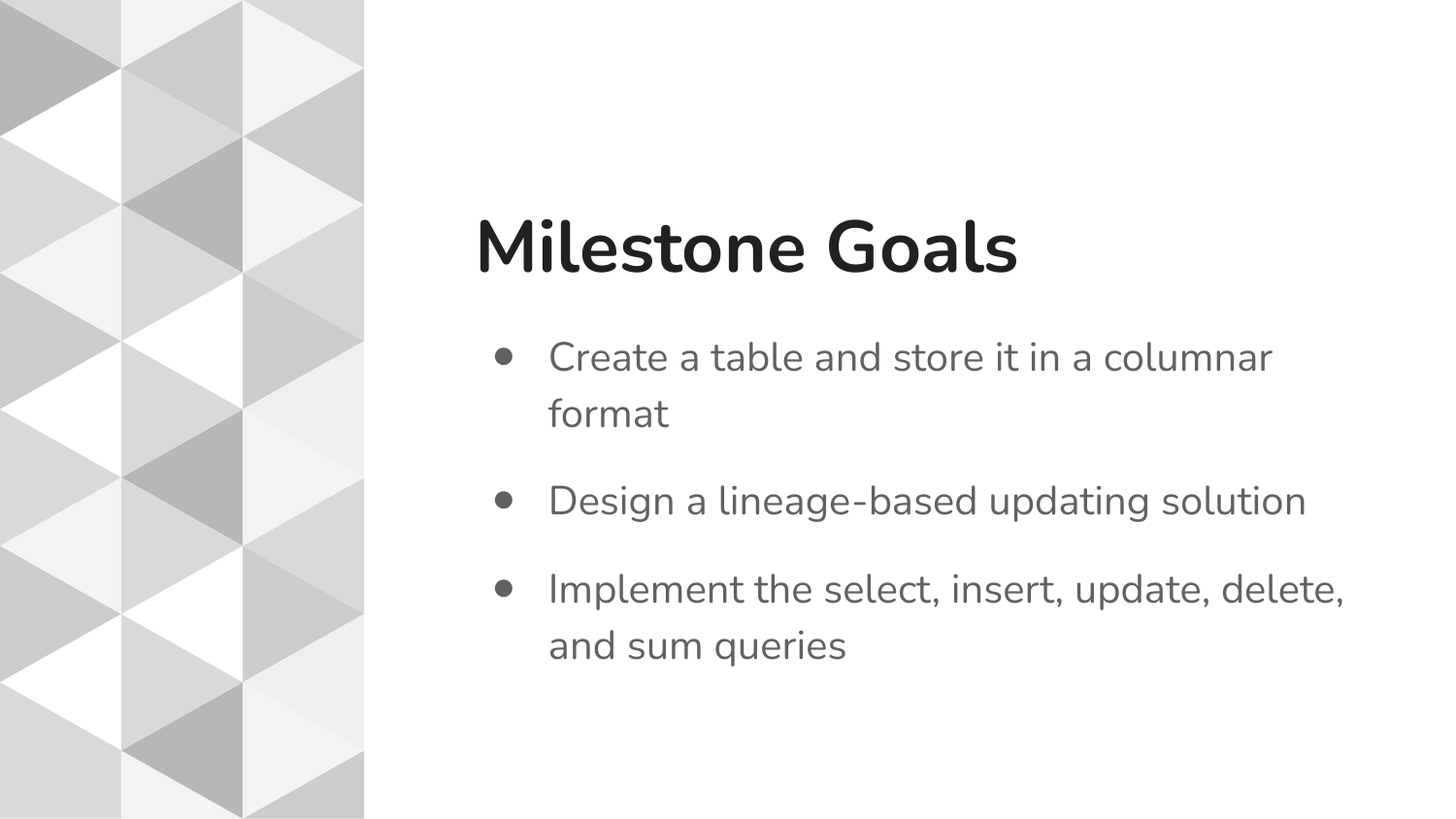

# Milestone Goals
Create a table and store it in a columnar format
Design a lineage-based updating solution
Implement the select, insert, update, delete, and sum queries